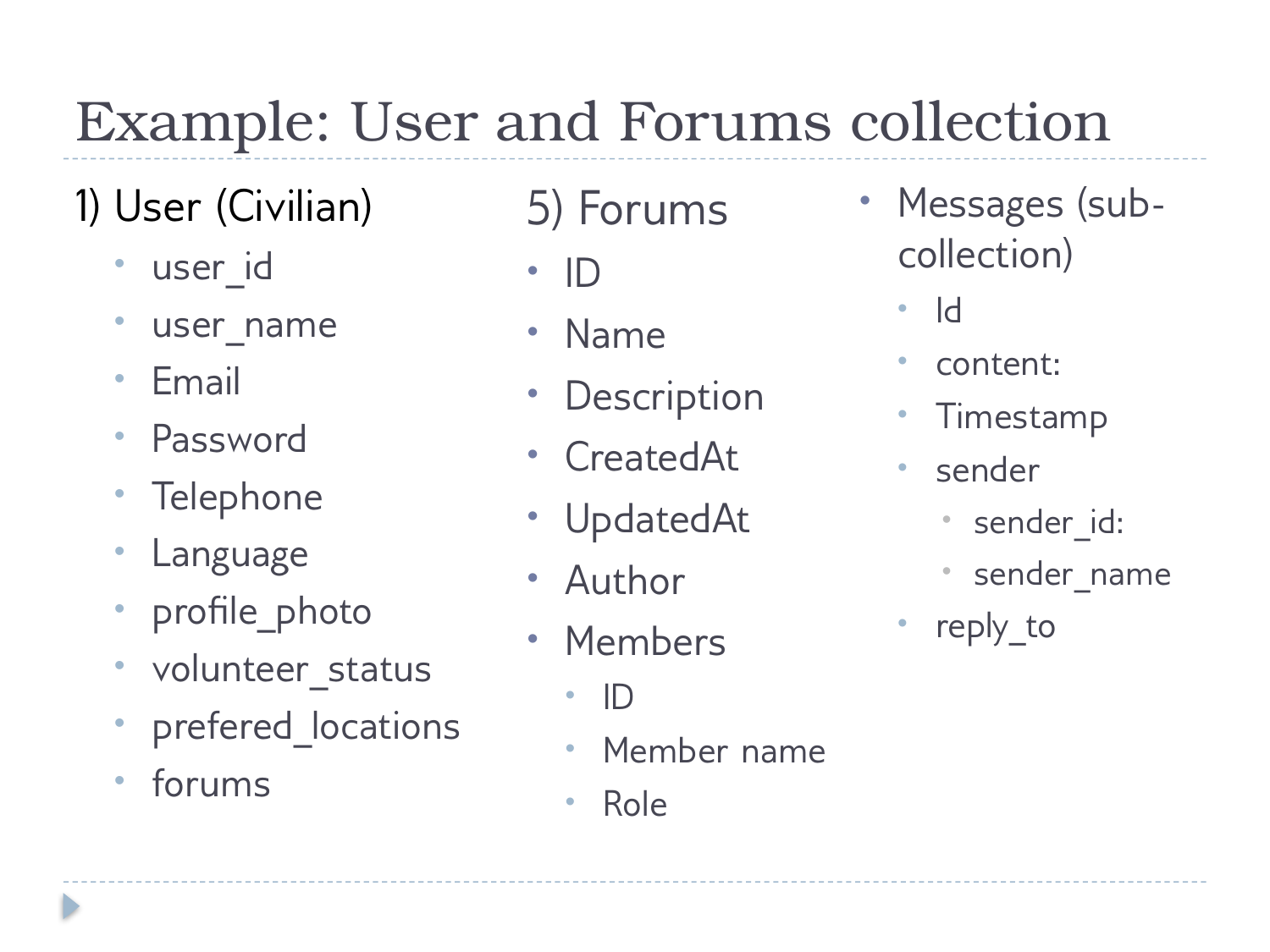

# Example: User and Forums collection
5) Forums
ID
Name
Description
CreatedAt
UpdatedAt
Author
Members
ID
Member name
Role
Messages (sub-collection)
Id
content:
Timestamp
sender
sender_id:
sender_name
reply_to
1) User (Civilian)
user_id
user_name
Email
Password
Telephone
Language
profile_photo
volunteer_status
prefered_locations
forums